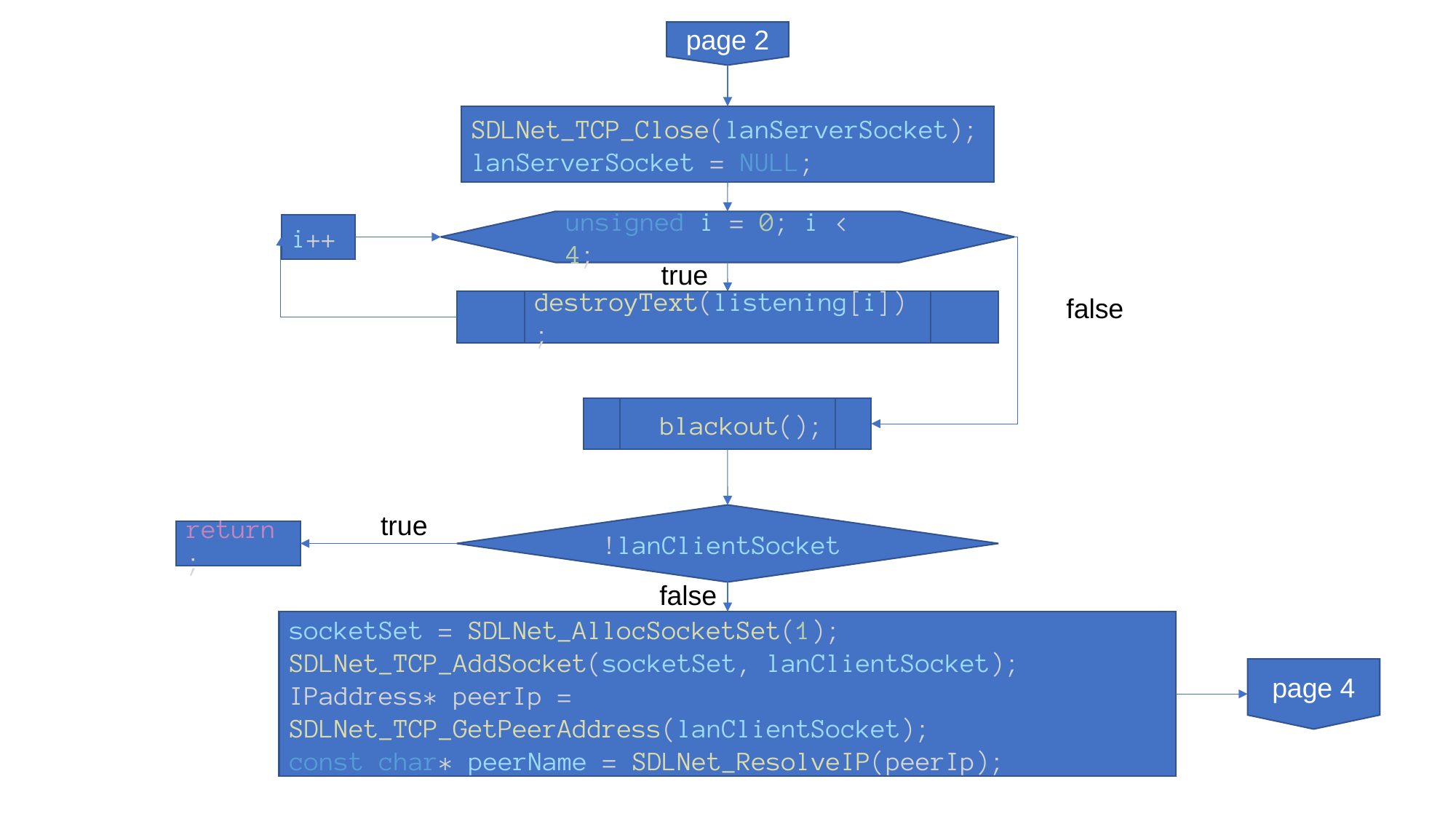

page 2
SDLNet_TCP_Close(lanServerSocket);
lanServerSocket = NULL;
unsigned i = 0; i < 4;
i++
true
false
destroyText(listening[i]);
  blackout();
true
!lanClientSocket
return;
false
socketSet = SDLNet_AllocSocketSet(1);
SDLNet_TCP_AddSocket(socketSet, lanClientSocket);
IPaddress* peerIp = SDLNet_TCP_GetPeerAddress(lanClientSocket);
const char* peerName = SDLNet_ResolveIP(peerIp);
page 4